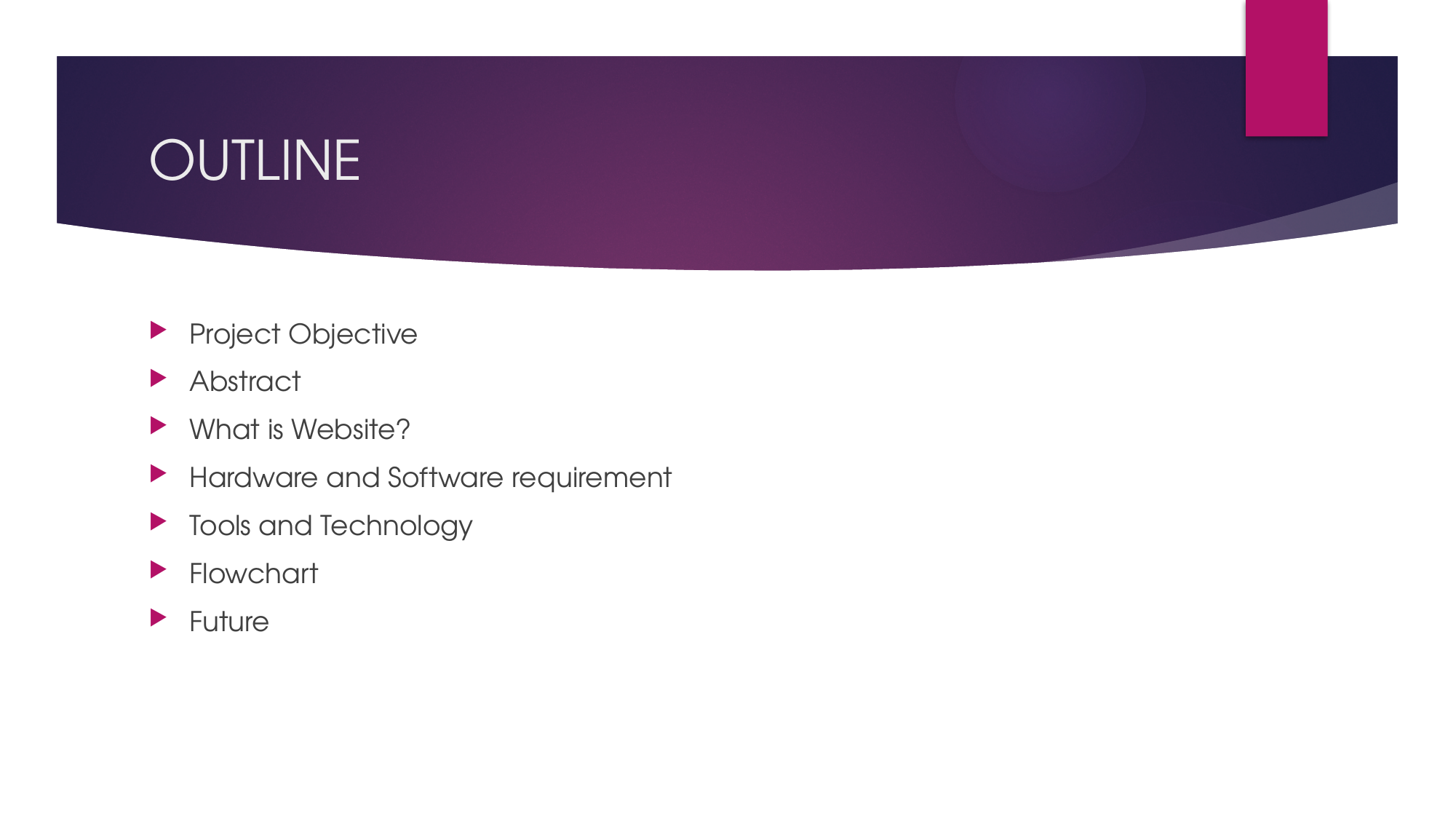

# OUTLINE
Project Objective
Abstract
What is Website?
Hardware and Software requirement
Tools and Technology
Flowchart
Future